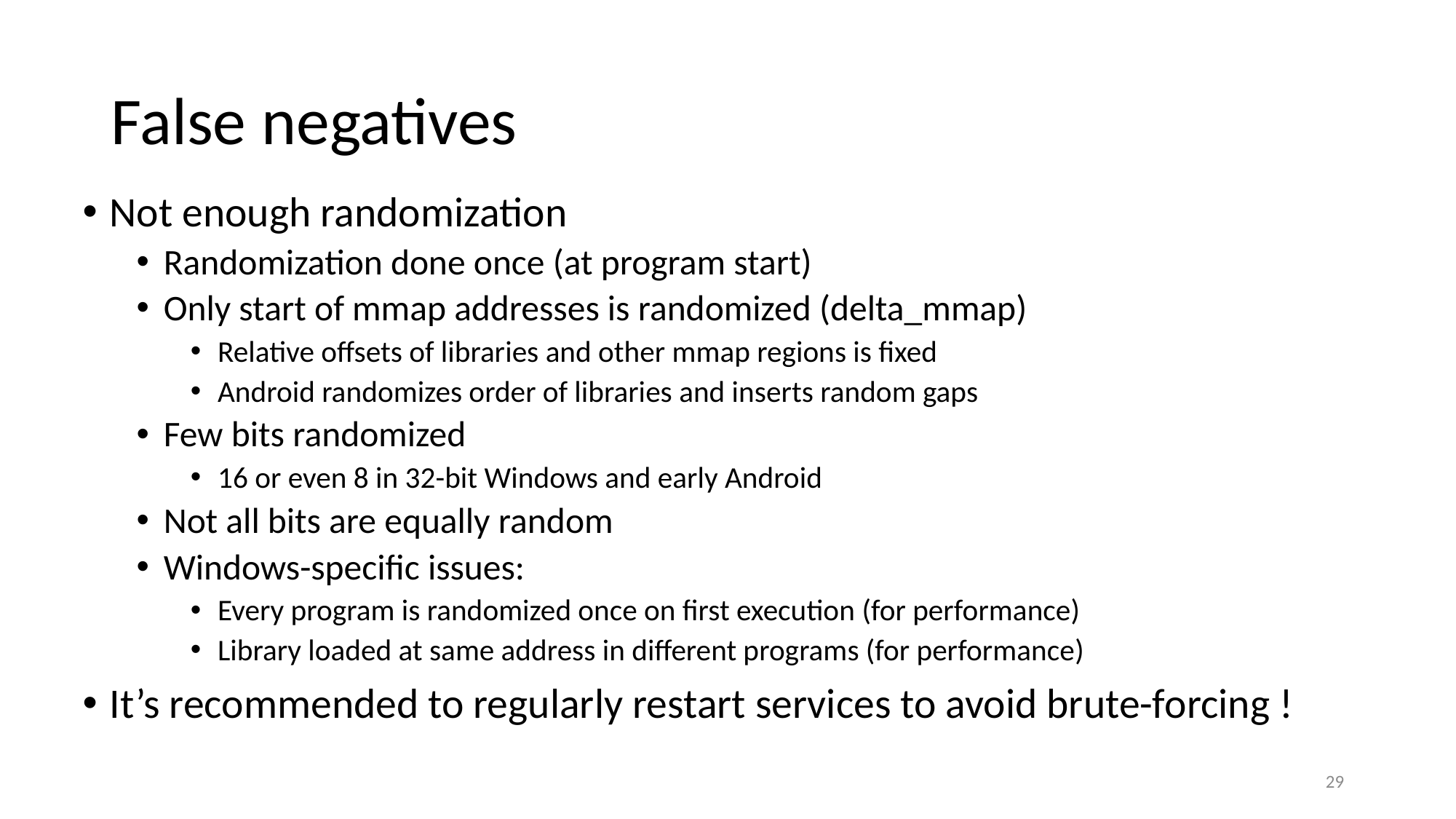

# False negatives
Not enough randomization
Randomization done once (at program start)
Only start of mmap addresses is randomized (delta_mmap)
Relative offsets of libraries and other mmap regions is fixed
Android randomizes order of libraries and inserts random gaps
Few bits randomized
16 or even 8 in 32-bit Windows and early Android
Not all bits are equally random
Windows-specific issues:
Every program is randomized once on first execution (for performance)
Library loaded at same address in different programs (for performance)
It’s recommended to regularly restart services to avoid brute-forcing !
29